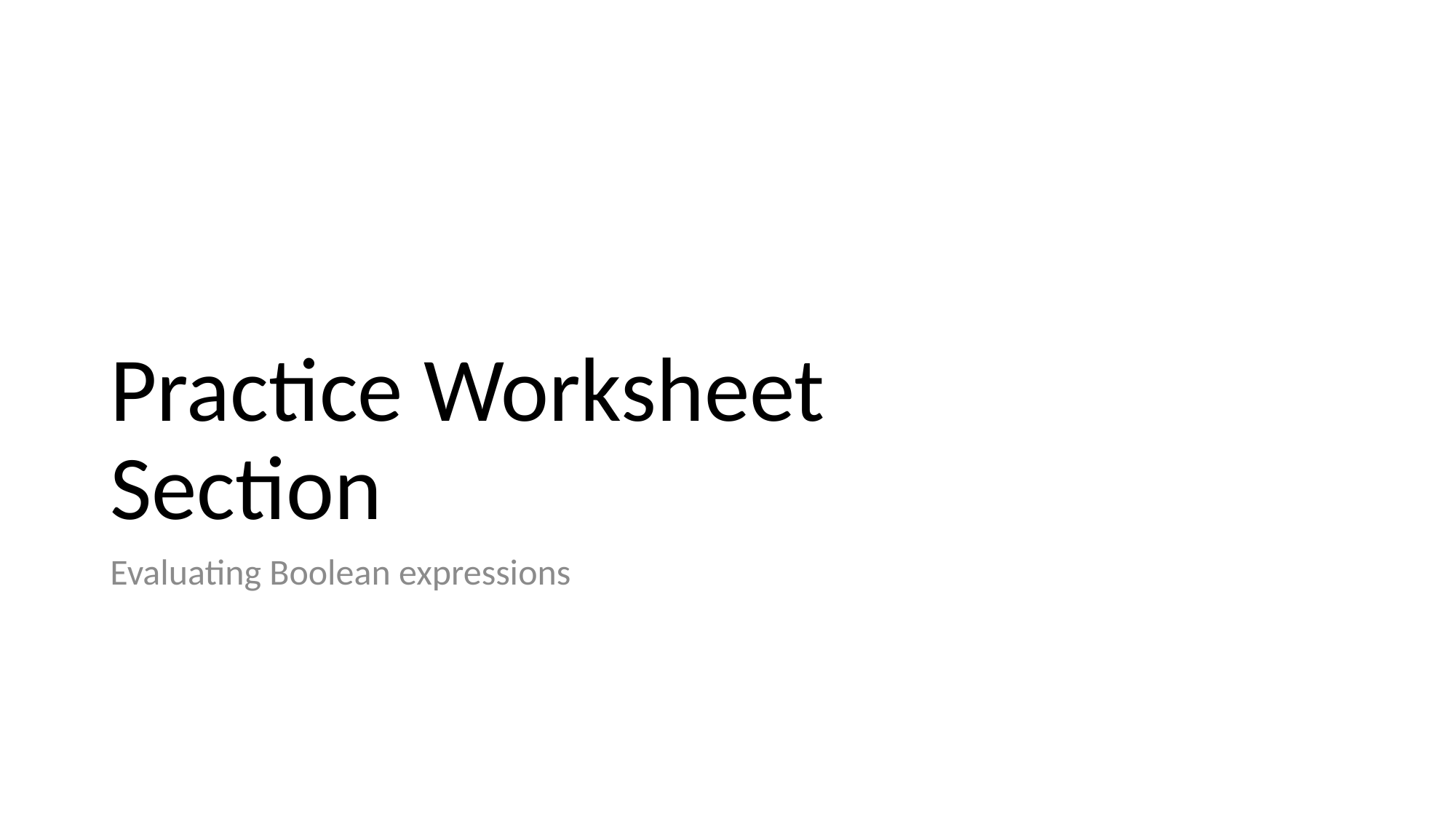

# Practice Worksheet Section
Evaluating Boolean expressions